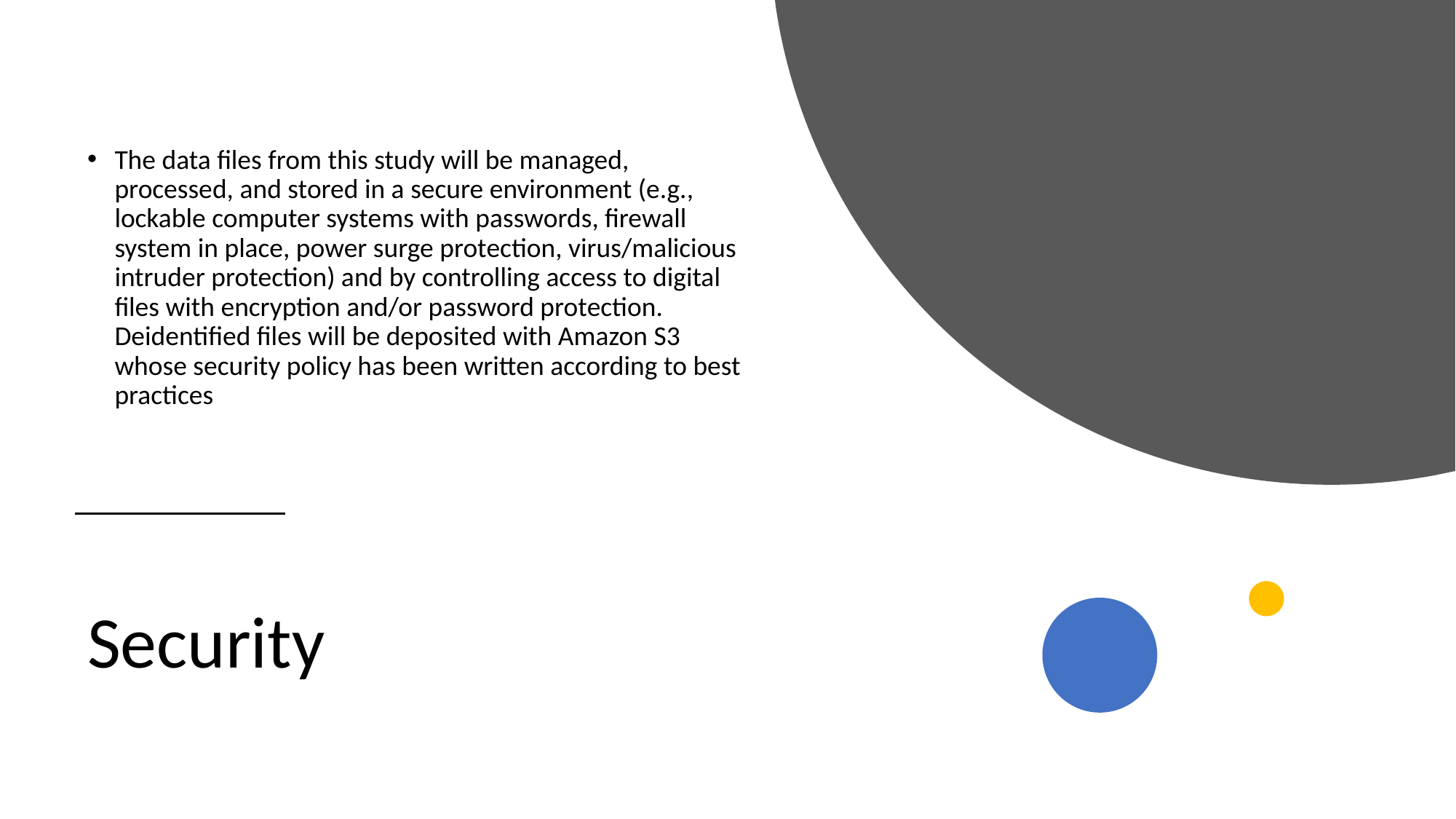

The data files from this study will be managed, processed, and stored in a secure environment (e.g., lockable computer systems with passwords, firewall system in place, power surge protection, virus/malicious intruder protection) and by controlling access to digital files with encryption and/or password protection. Deidentified files will be deposited with Amazon S3 whose security policy has been written according to best practices
# Security